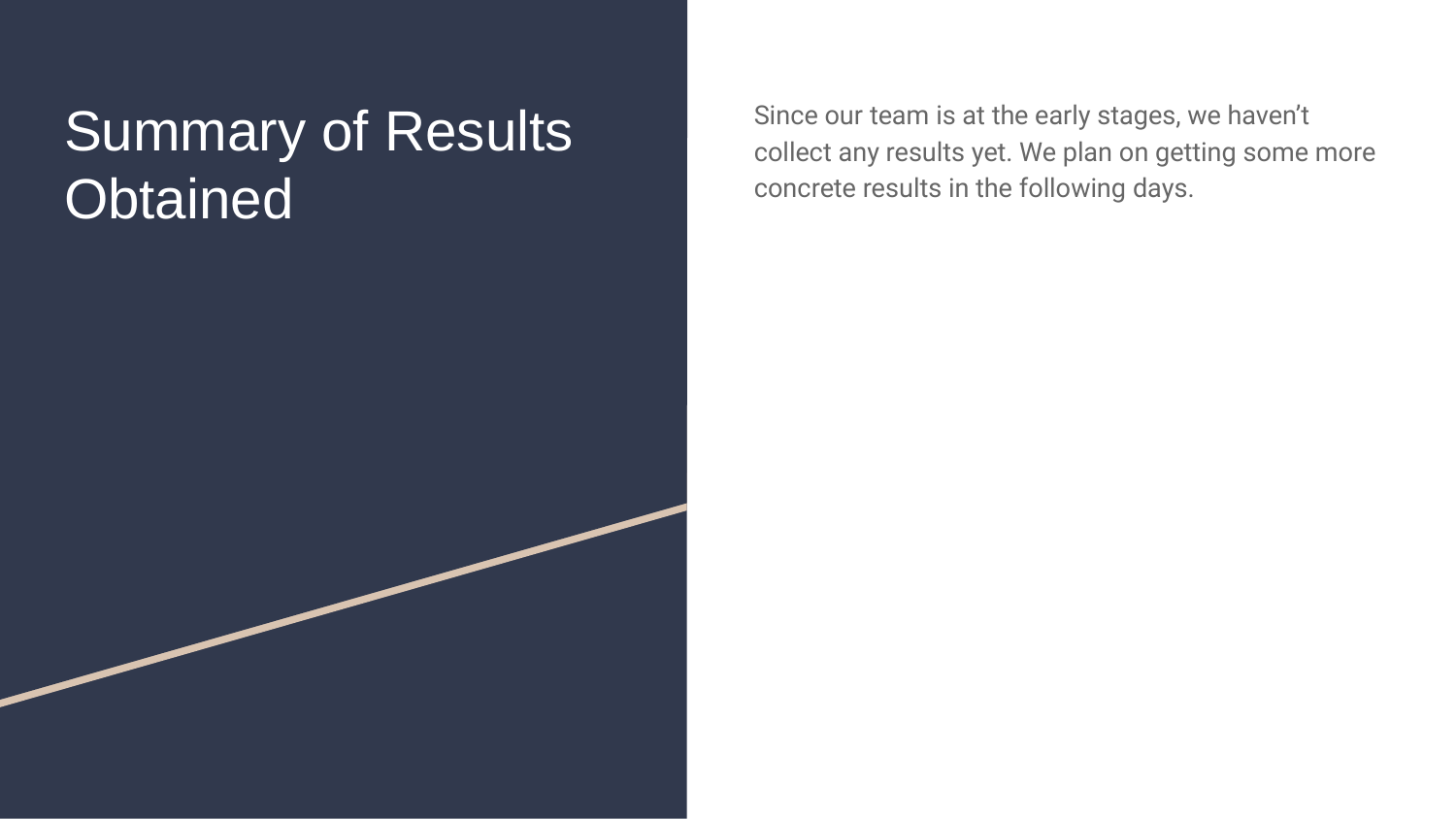

# Summary of Results Obtained
Since our team is at the early stages, we haven’t collect any results yet. We plan on getting some more concrete results in the following days.